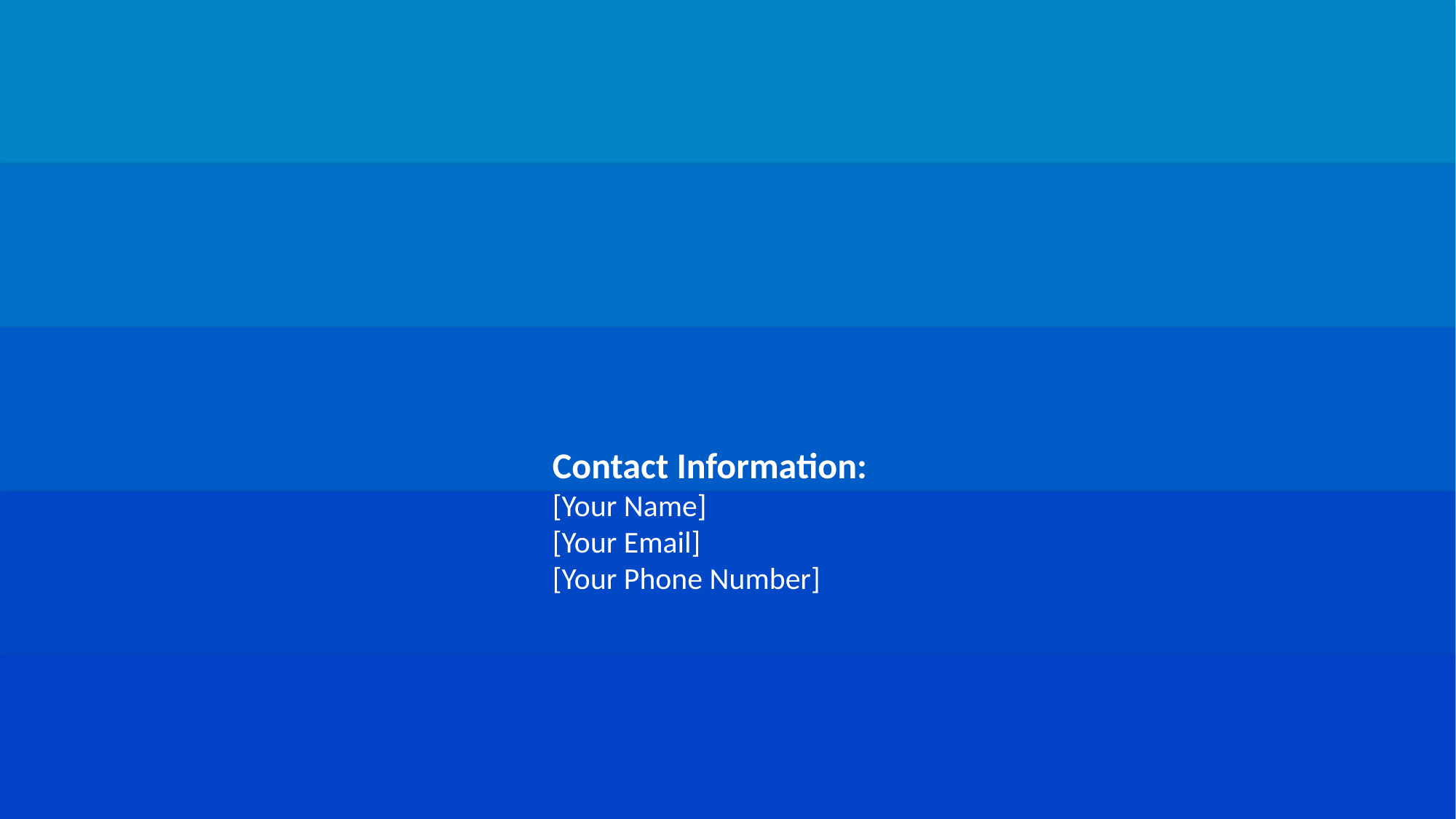

# Thank You

Contact Information:
[Your Name]
[Your Email]
[Your Phone Number]

Contact Information:
[Your Name]
[Your Email]
[Your Phone Number]